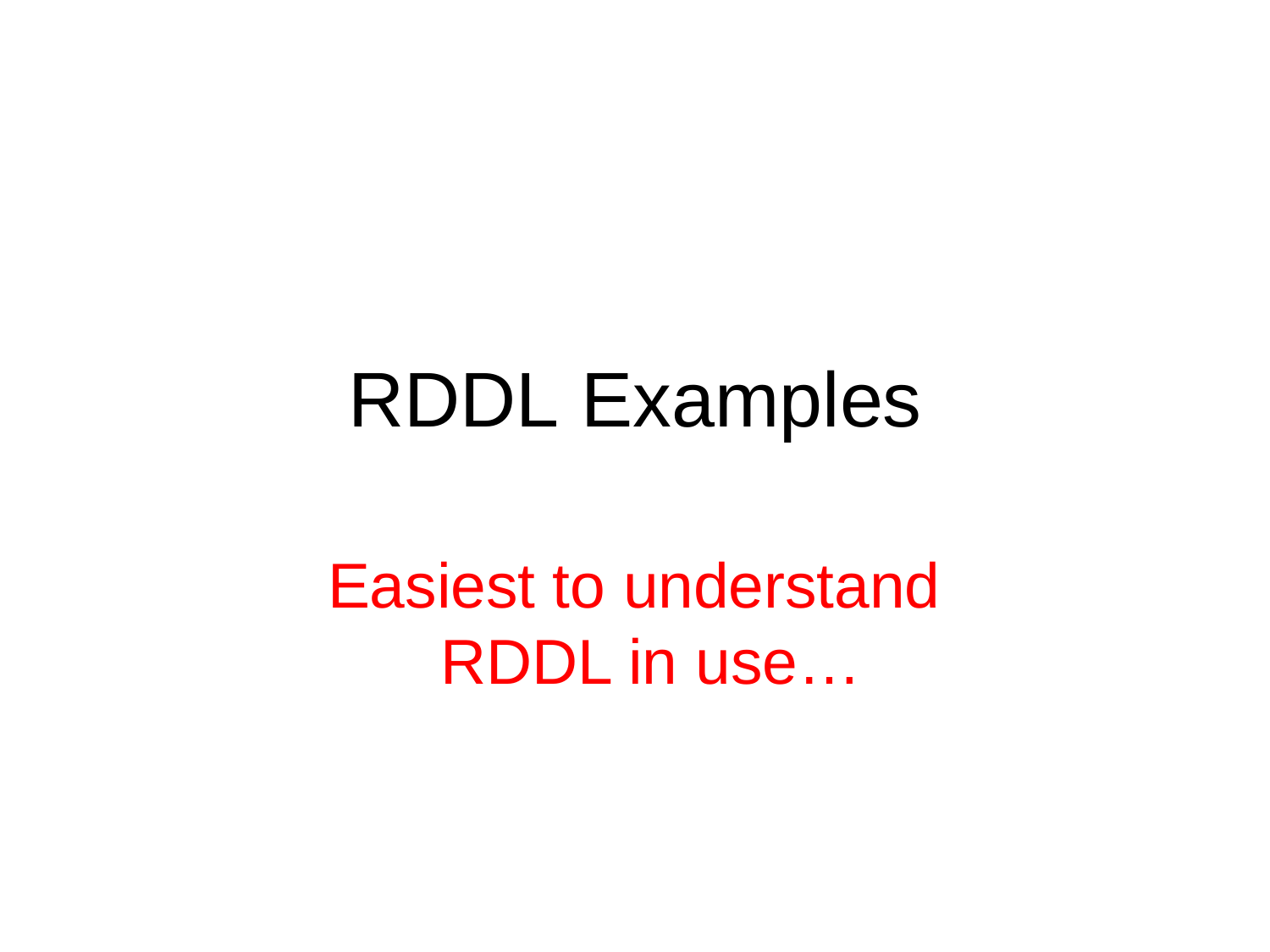

RDDL Examples
Easiest to understand  RDDL in use…